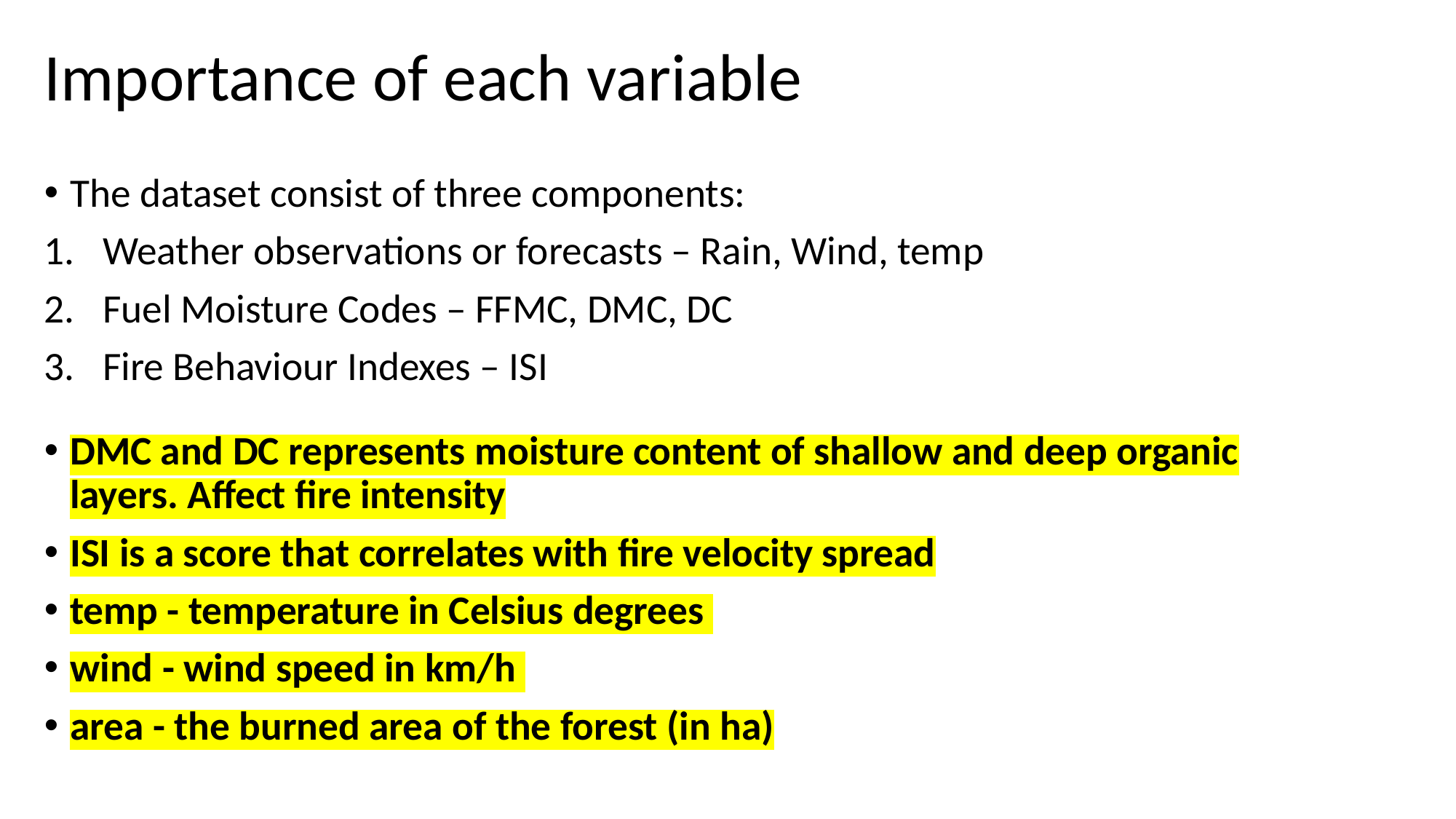

# Importance of each variable
The dataset consist of three components:
Weather observations or forecasts – Rain, Wind, temp
Fuel Moisture Codes – FFMC, DMC, DC
Fire Behaviour Indexes – ISI

DMC and DC represents moisture content of shallow and deep organic layers. Affect fire intensity
ISI is a score that correlates with fire velocity spread
temp - temperature in Celsius degrees
wind - wind speed in km/h
area - the burned area of the forest (in ha)